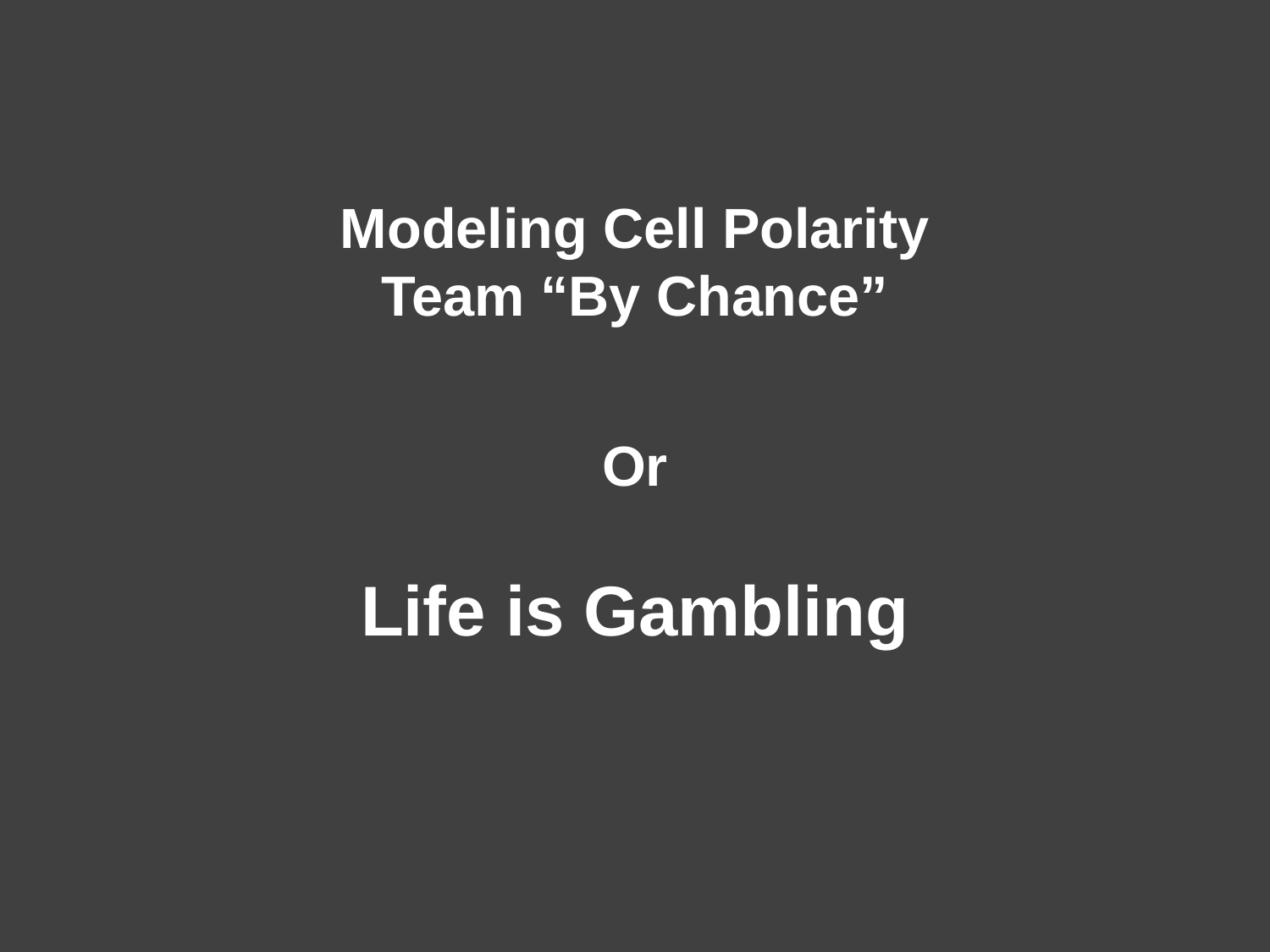

Modeling Cell Polarity
Team “By Chance”

Or

Life is Gambling